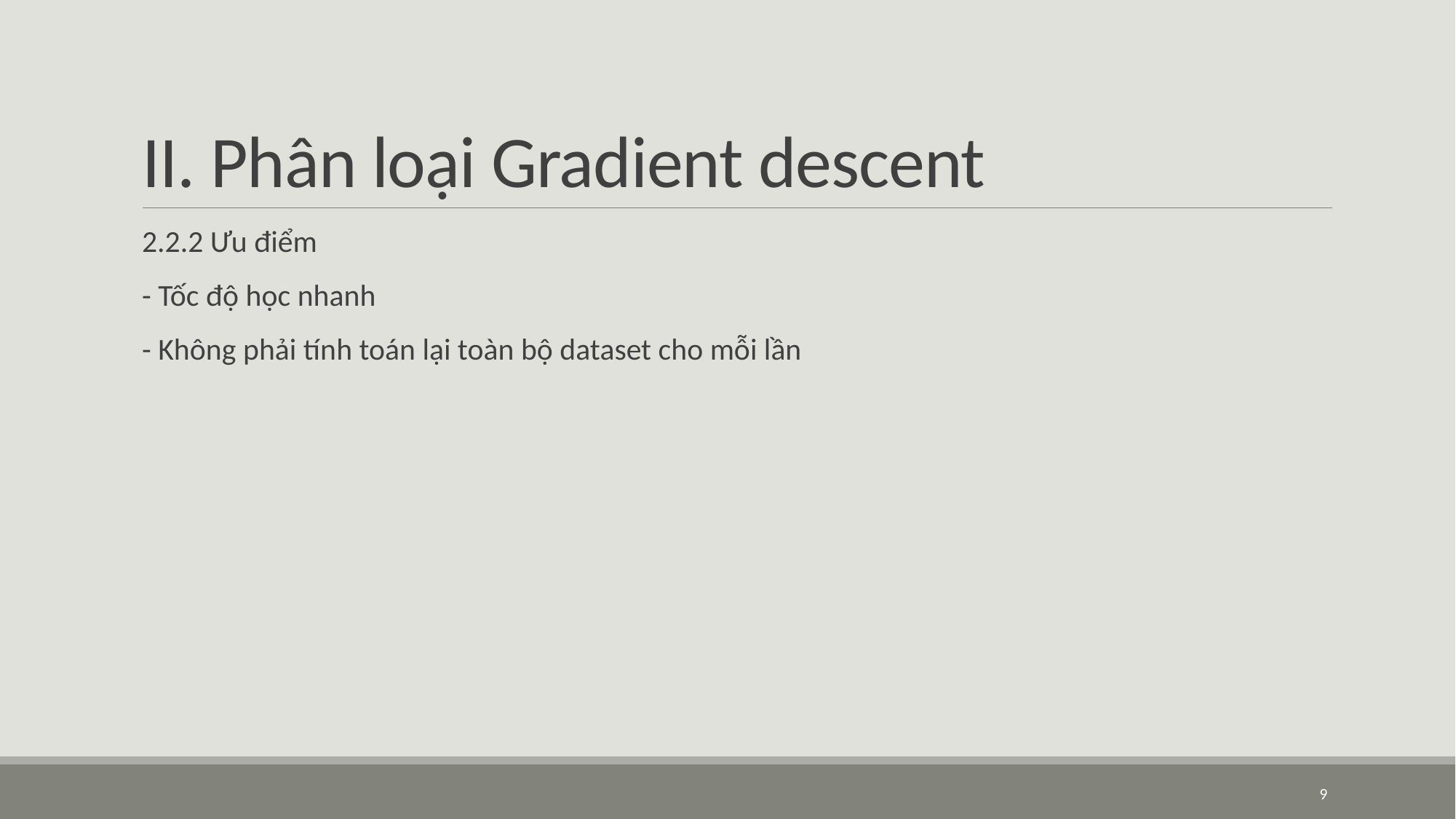

# II. Phân loại Gradient descent
2.2.2 Ưu điểm
- Tốc độ học nhanh
- Không phải tính toán lại toàn bộ dataset cho mỗi lần

9